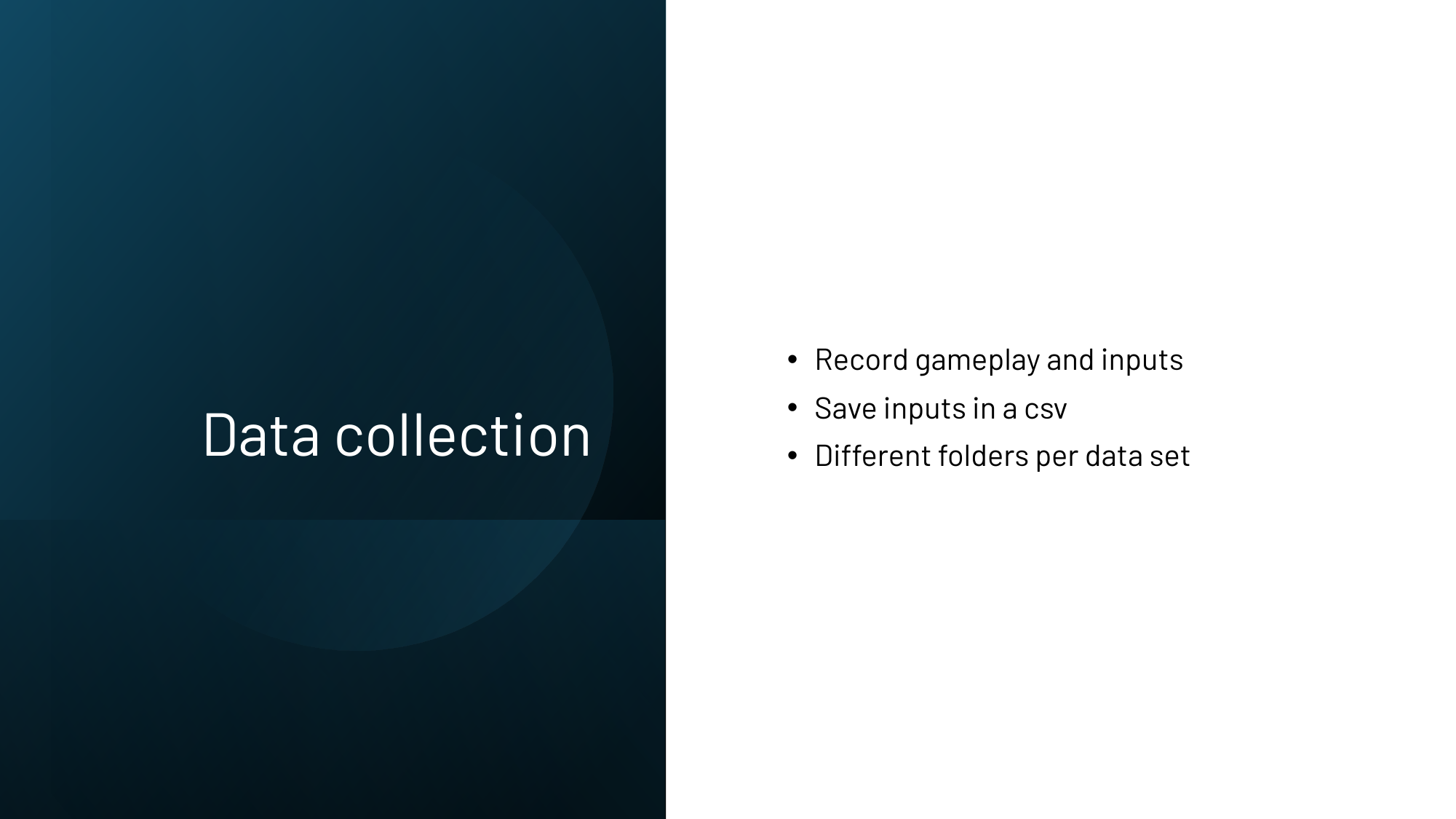

# Data collection

Record gameplay and inputs
Save inputs in a csv
Different folders per data set